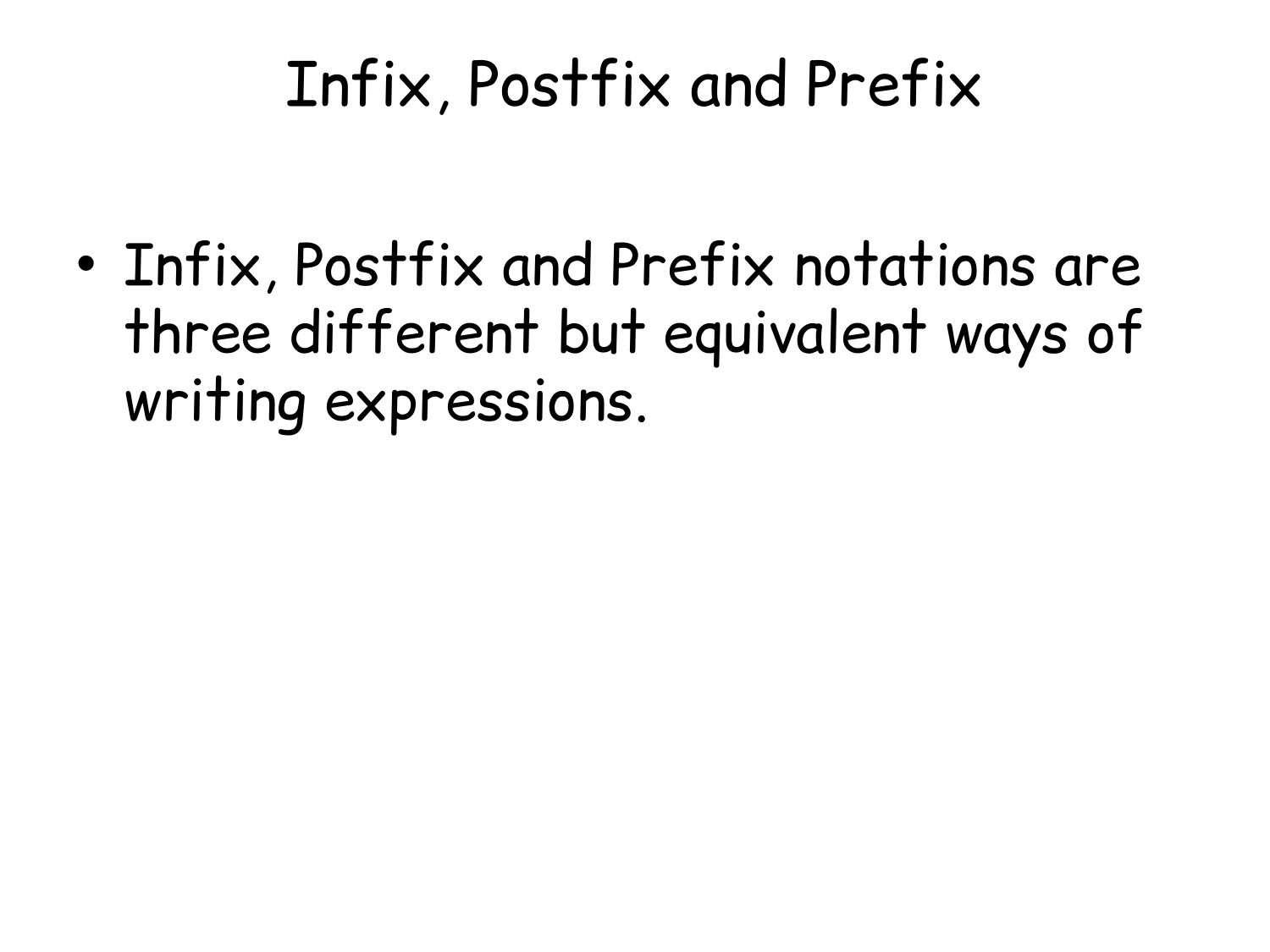

# Infix, Postfix and Prefix
Infix, Postfix and Prefix notations are three different but equivalent ways of writing expressions.